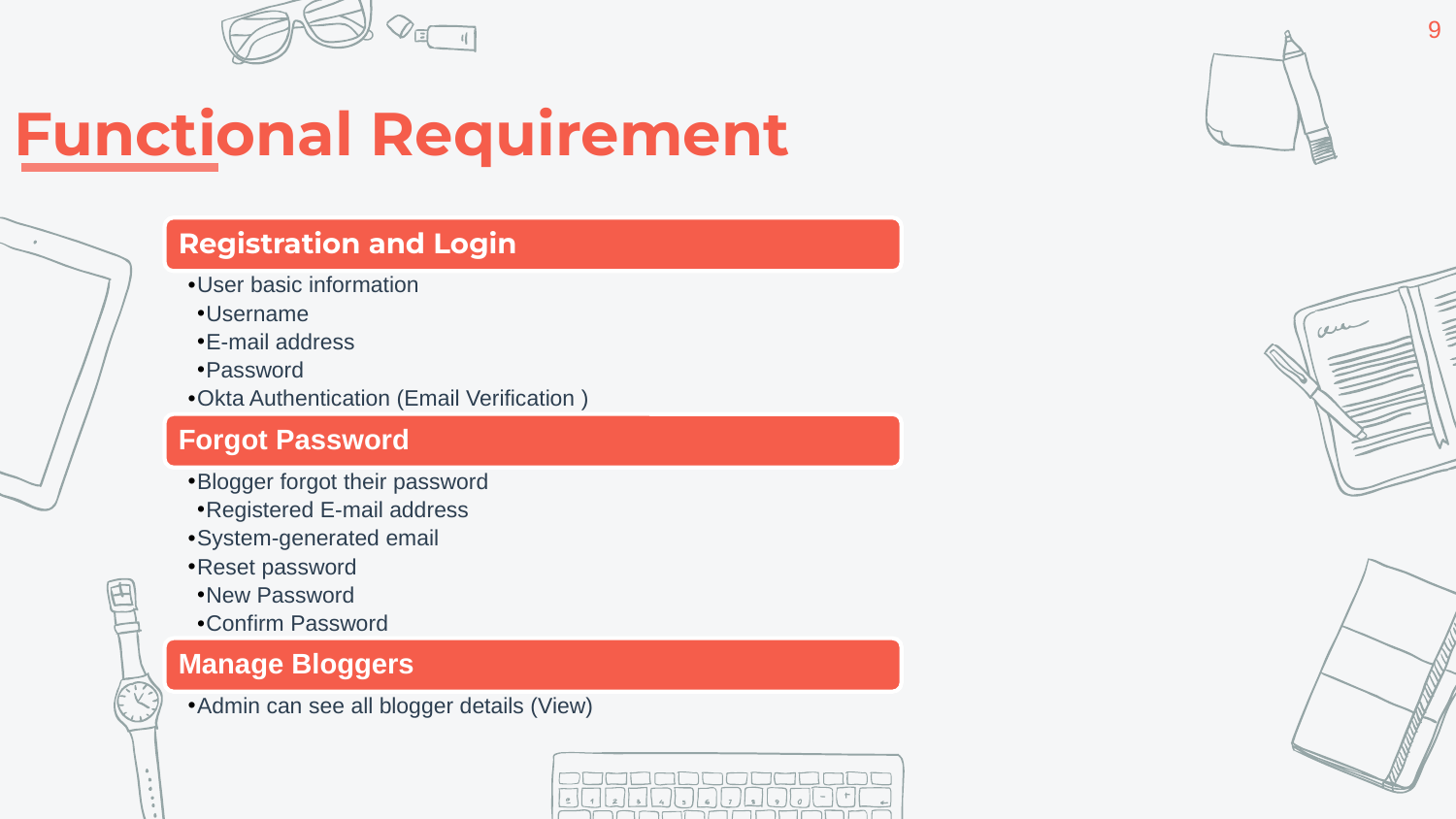

9
Functional Requirement

Registration and Login
User basic information
Username
E-mail address
Password
Okta Authentication (Email Verification )
Forgot Password
Blogger forgot their password
Registered E-mail address
System-generated email
Reset password
New Password
Confirm Password
Manage Bloggers
Admin can see all blogger details (View)